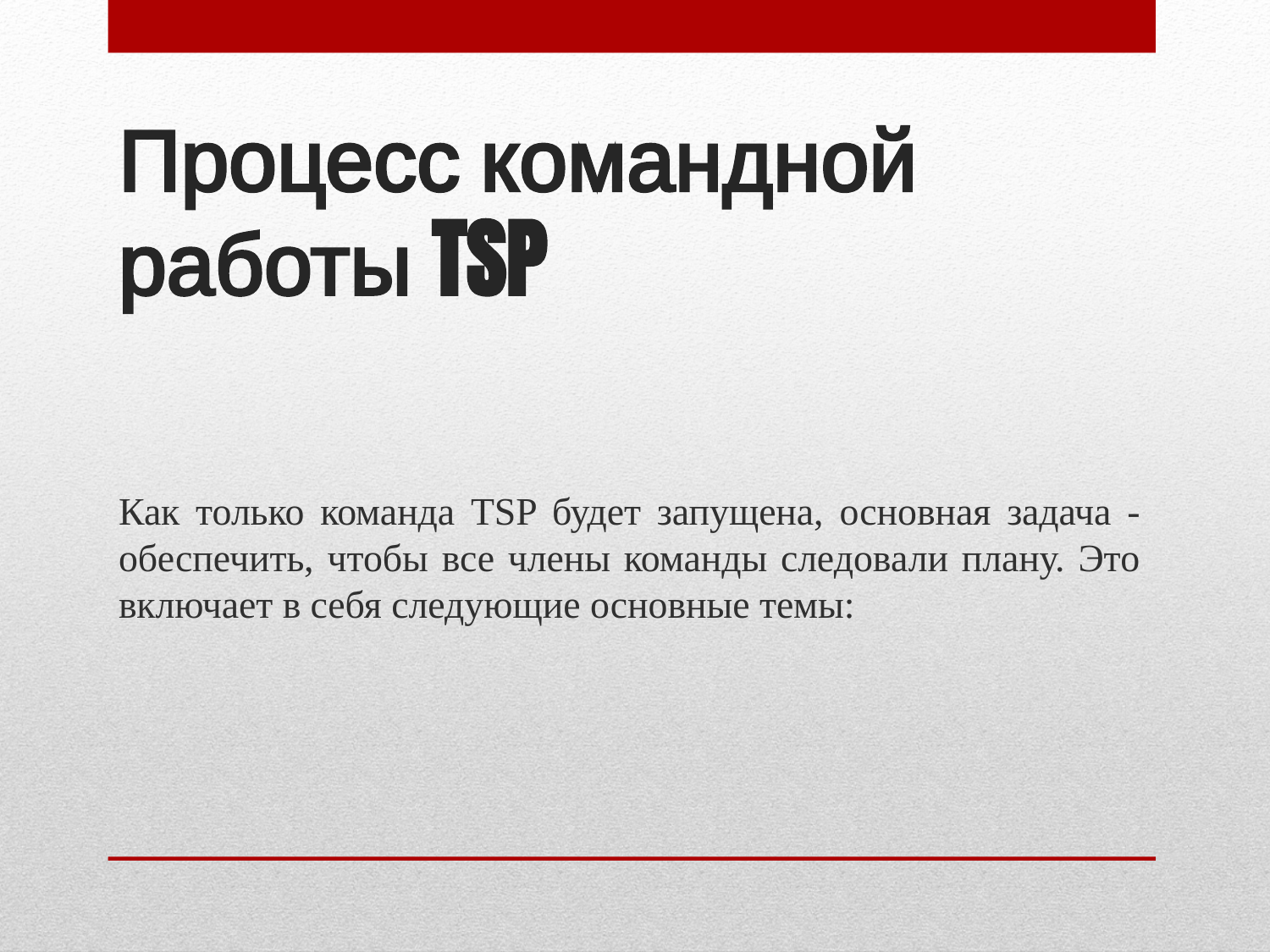

# Процесс командной работы TSP
Как только команда TSP будет запущена, основная задача - обеспечить, чтобы все члены команды следовали плану. Это включает в себя следующие основные темы: